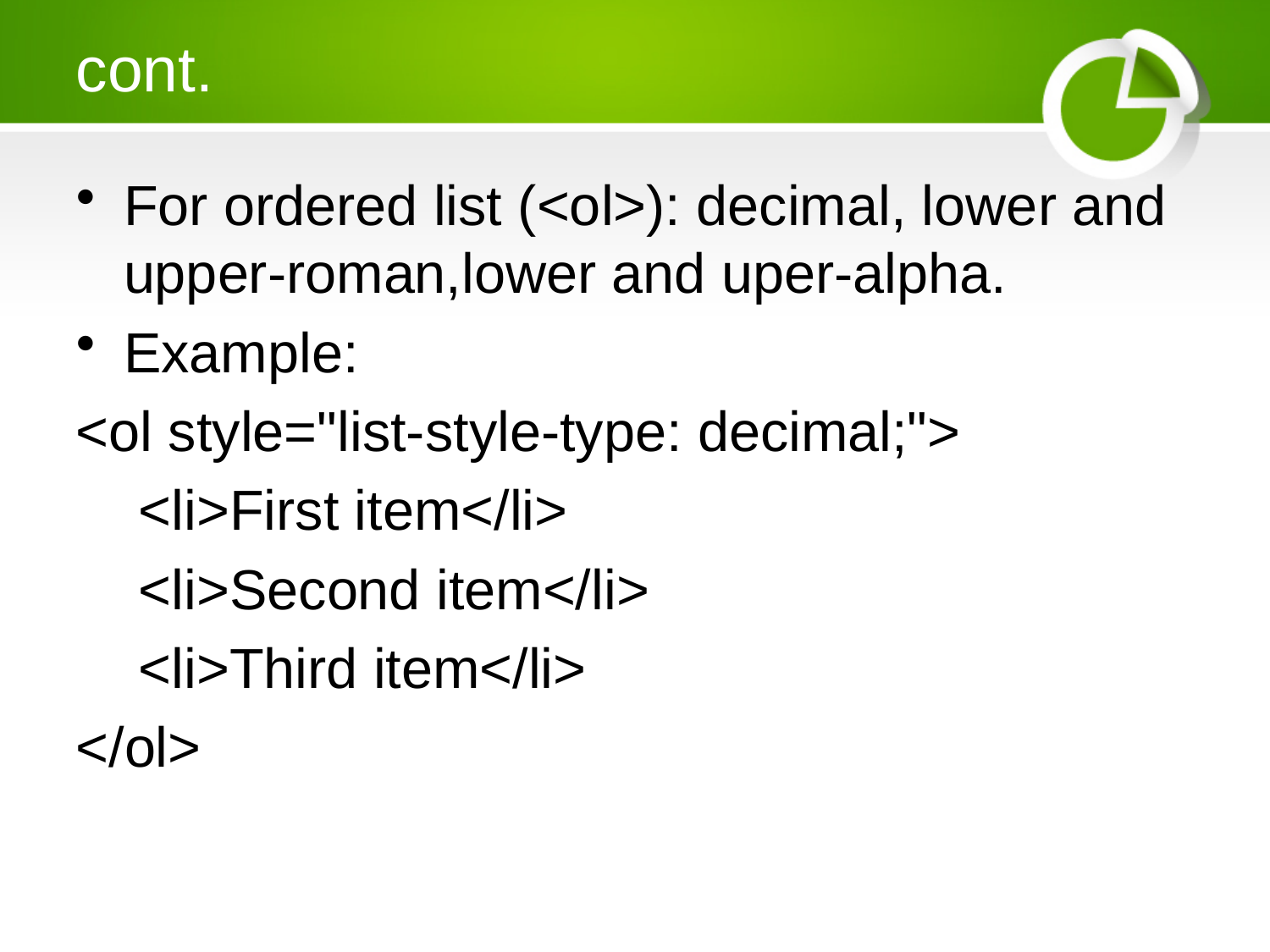

# cont.
For ordered list (<ol>): decimal, lower and upper-roman,lower and uper-alpha.
Example:
<ol style="list-style-type: decimal;">
    <li>First item</li>
    <li>Second item</li>
    <li>Third item</li>
</ol>